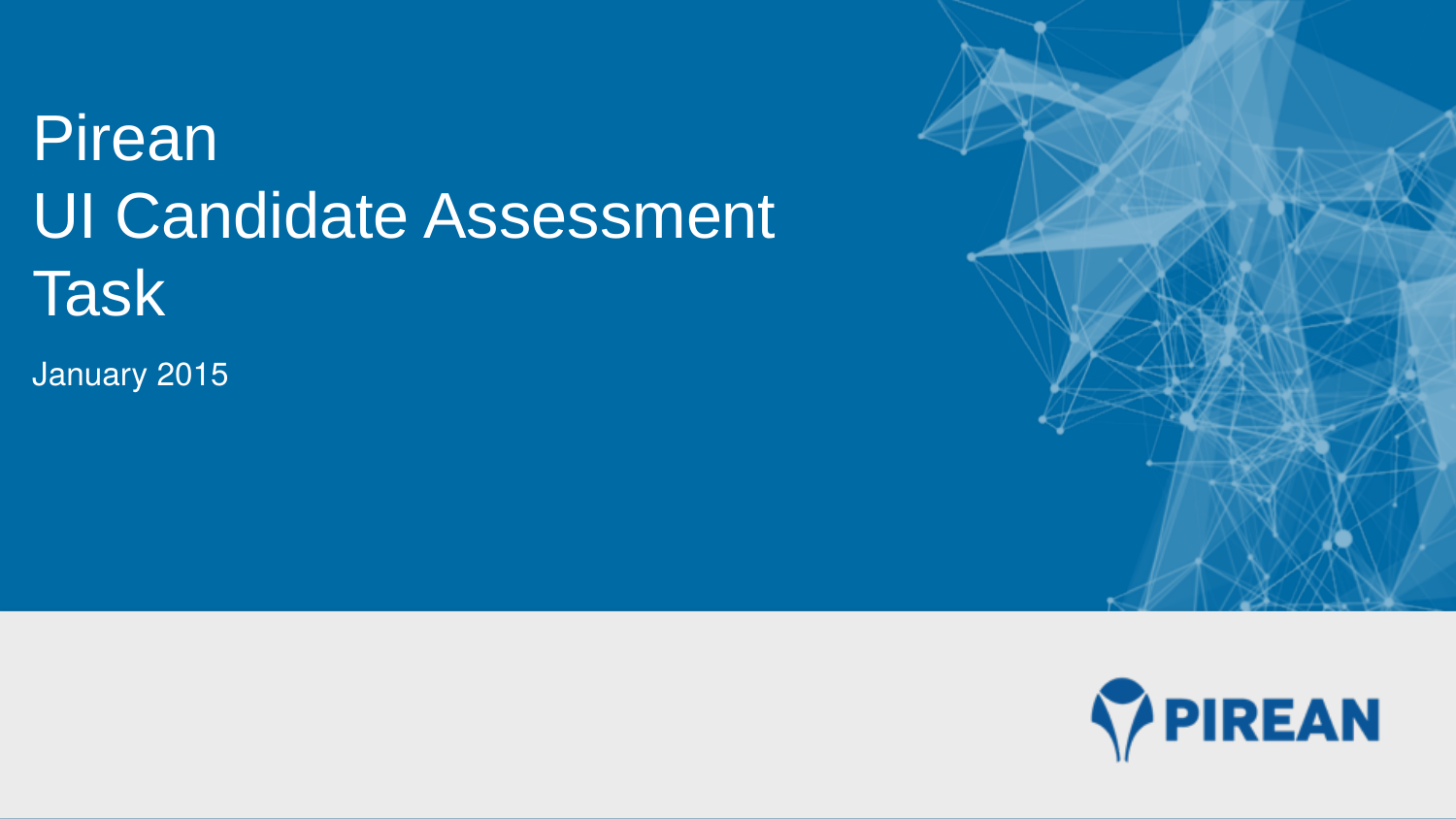

# Pirean UI Candidate Assessment Task
January 2015